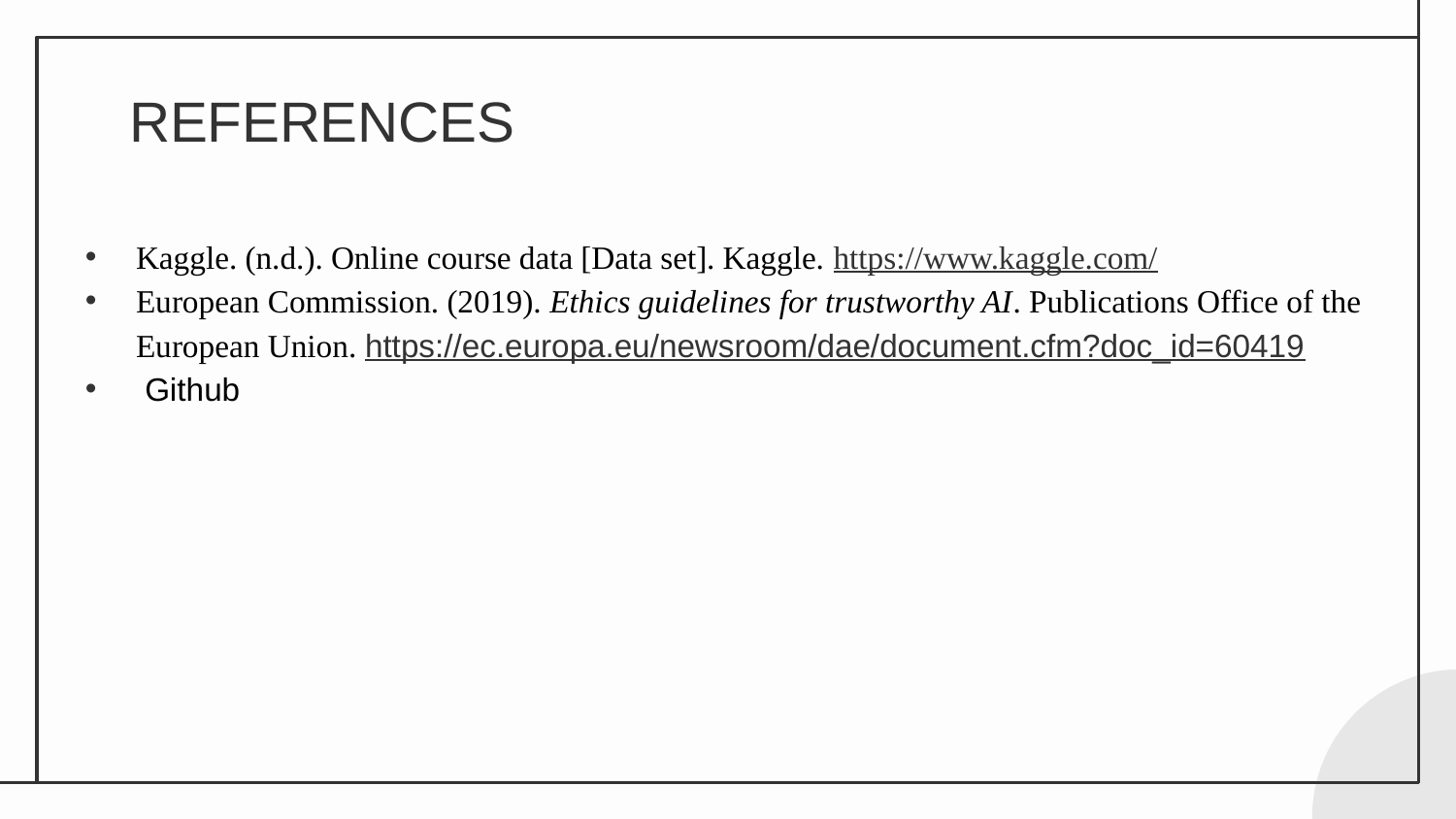

# REFERENCES
Kaggle. (n.d.). Online course data [Data set]. Kaggle. https://www.kaggle.com/
European Commission. (2019). Ethics guidelines for trustworthy AI. Publications Office of the European Union. https://ec.europa.eu/newsroom/dae/document.cfm?doc_id=60419
 Github